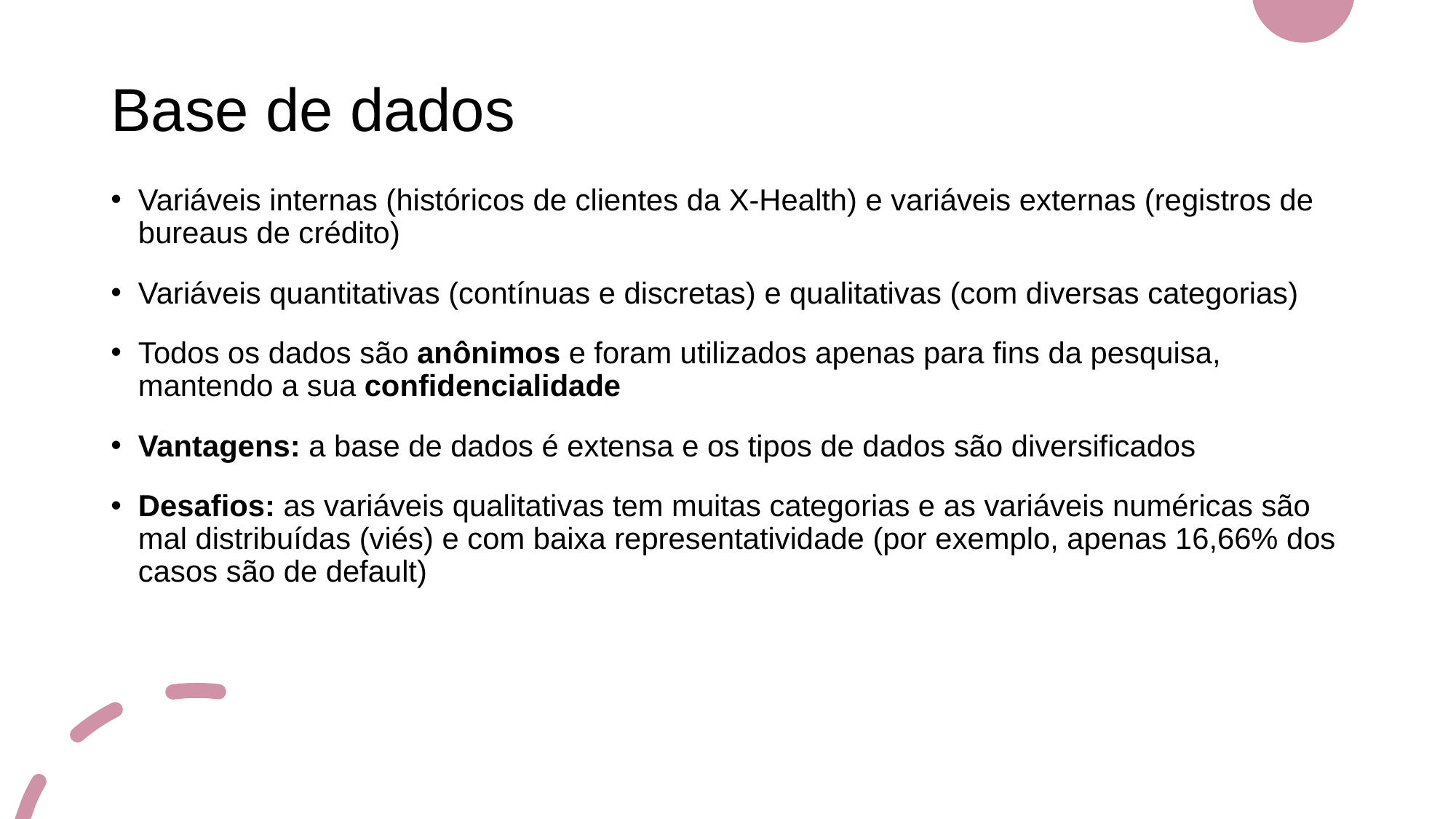

Base de dados
Variáveis internas (históricos de clientes da X-Health) e variáveis externas (registros de bureaus de crédito)
Variáveis quantitativas (contínuas e discretas) e qualitativas (com diversas categorias)
Todos os dados são anônimos e foram utilizados apenas para fins da pesquisa, mantendo a sua confidencialidade
Vantagens: a base de dados é extensa e os tipos de dados são diversificados
Desafios: as variáveis qualitativas tem muitas categorias e as variáveis numéricas são mal distribuídas (viés) e com baixa representatividade (por exemplo, apenas 16,66% dos casos são de default)